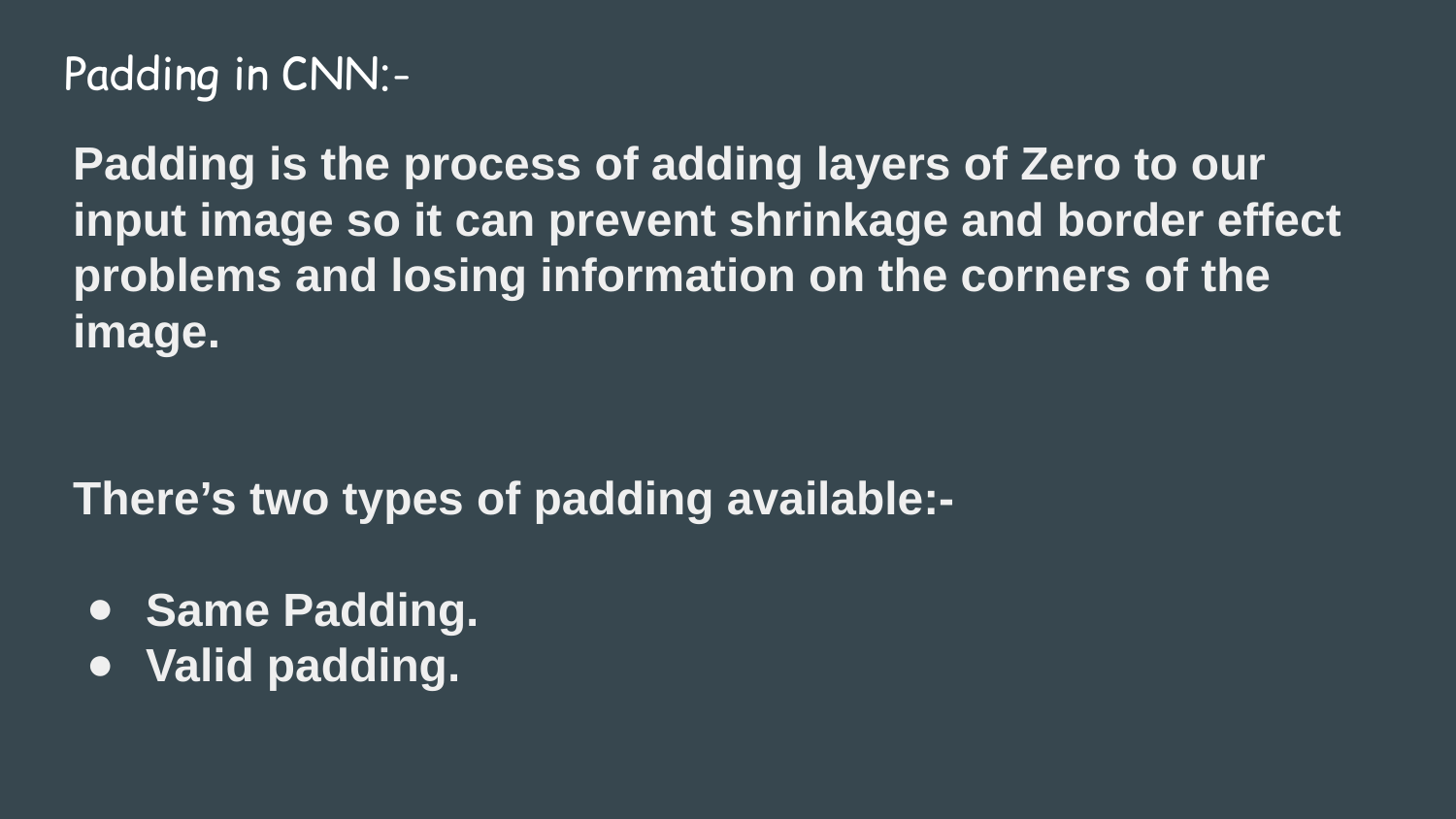

# Padding in CNN:-
Padding is the process of adding layers of Zero to our input image so it can prevent shrinkage and border effect problems and losing information on the corners of the image.

There’s two types of padding available:-

Same Padding.
Valid padding.